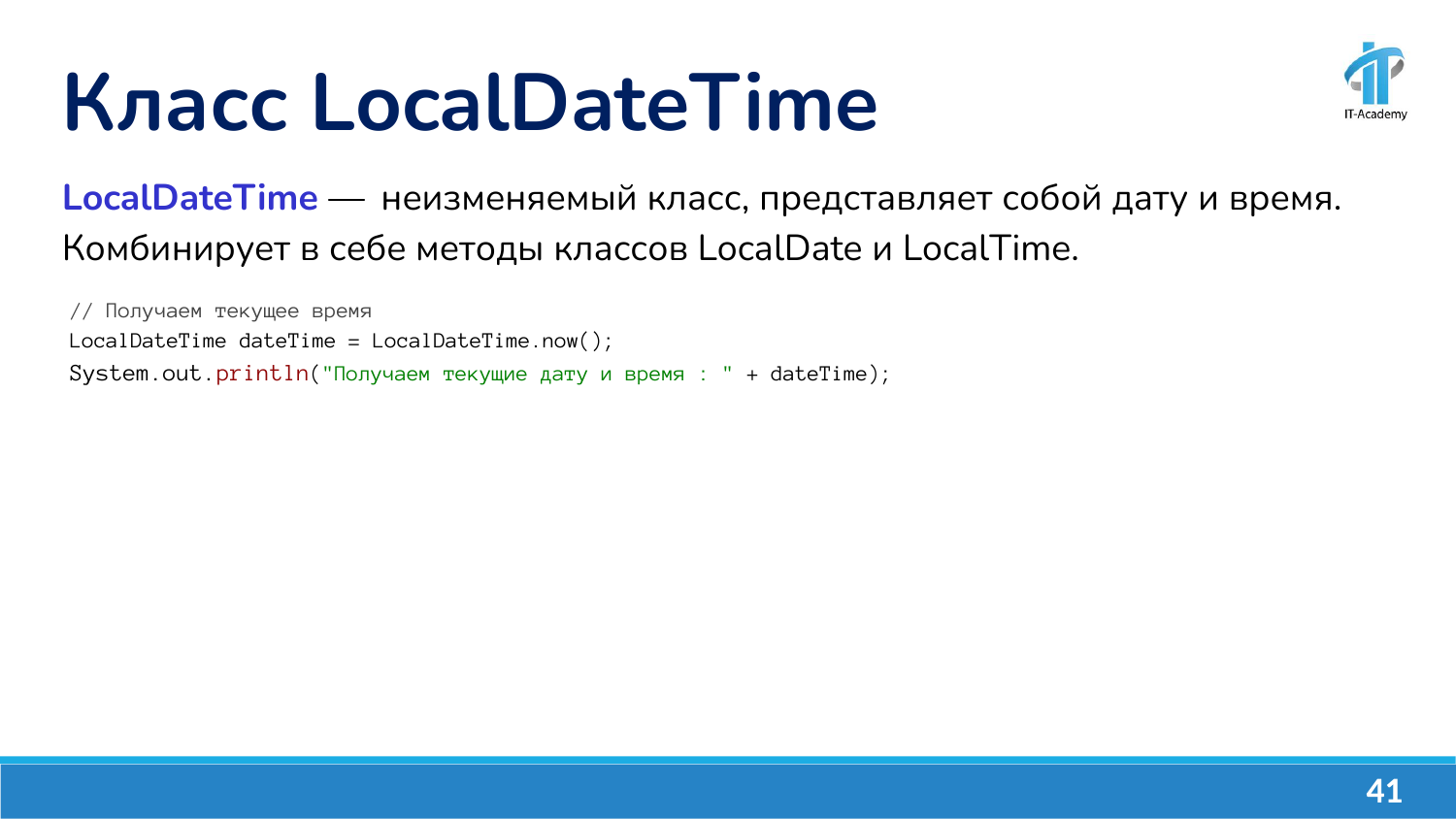

Класс LocalDateTime
LocalDateTime —  неизменяемый класс, представляет собой дату и время. Комбинирует в себе методы классов LocalDate и LocalTime.
// Получаем текущее время
LocalDateTime dateTime = LocalDateTime.now();
System.out.println("Получаем текущие дату и время : " + dateTime);
41